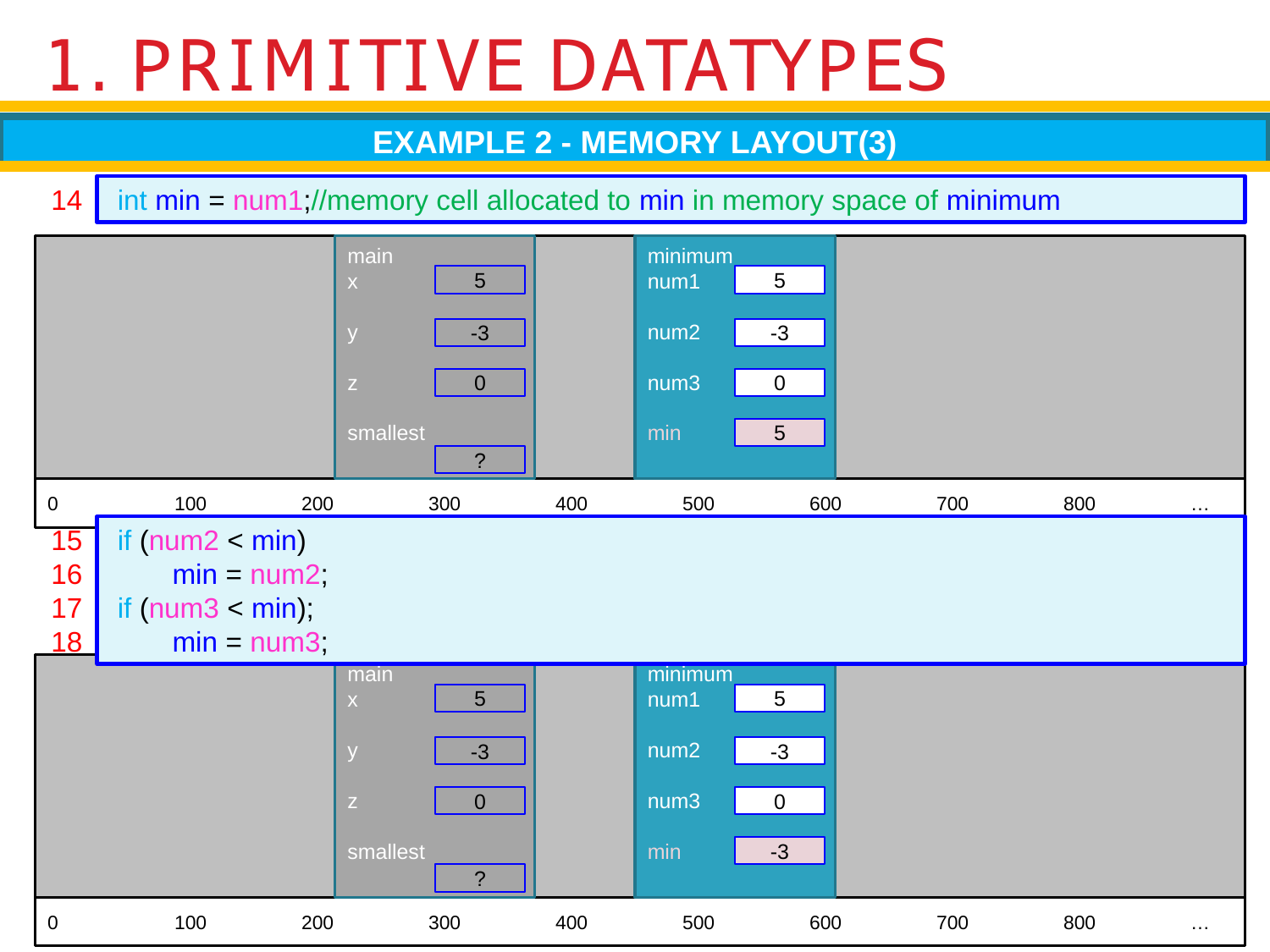

# 1. PRIMITIVE DATATYPES
EXAMPLE 2 - MEMORY LAYOUT(3)
14
 int min = num1;//memory cell allocated to min in memory space of minimum

0	100	200	300	400	500	600	700	800	…
main
x

y

z

smallest
5
-3
0
?
minimum
num1

num2

num3

min

5
-3
0
5
15
16
17
18
 if (num2 < min)
        min = num2;
 if (num3 < min);
        min = num3;

0	100	200	300	400	500	600	700	800	…
main
x

y

z

smallest
5
-3
0
?
minimum
num1

num2

num3

min

5
-3
0
-3
10